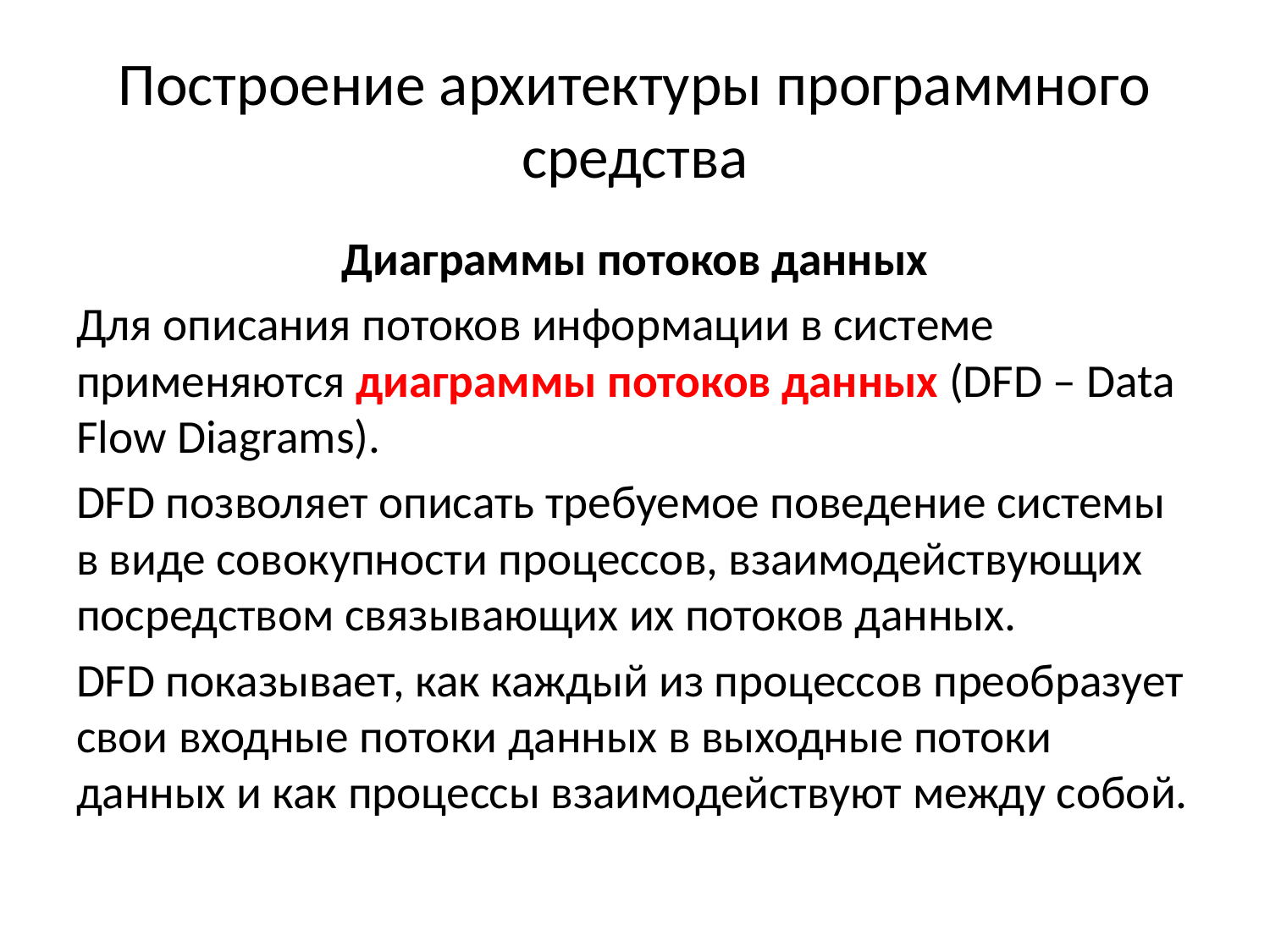

# Построение архитектуры программного средства
Диаграммы потоков данных
Для описания потоков информации в системе применяются диаграммы потоков данных (DFD – Data Flow Diagrams).
DFD позволяет описать требуемое поведение системы в виде совокупности процессов, взаимодействующих посредством связывающих их потоков данных.
DFD показывает, как каждый из процессов преобразует свои входные потоки данных в выходные потоки данных и как процессы взаимодействуют между собой.